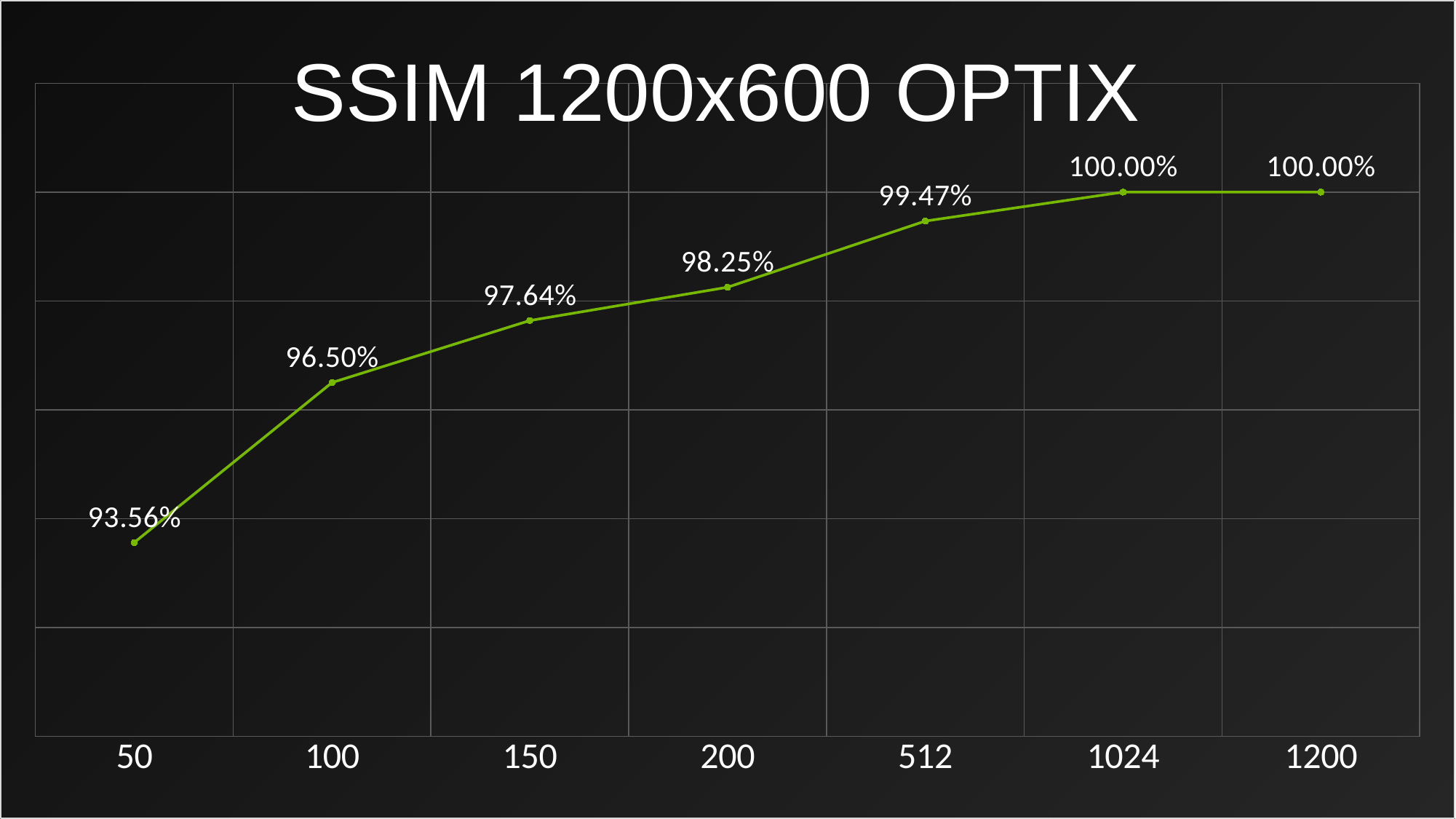

### Chart: SSIM 1200x600 OPTIX

| Category | ssim 2048 |
|---|---|
| 50 | 0.935627 |
| 100 | 0.965006 |
| 150 | 0.976398 |
| 200 | 0.982524 |
| 512 | 0.994679 |
| 1024 | 1.0 |
| 1200 | 1.0 |